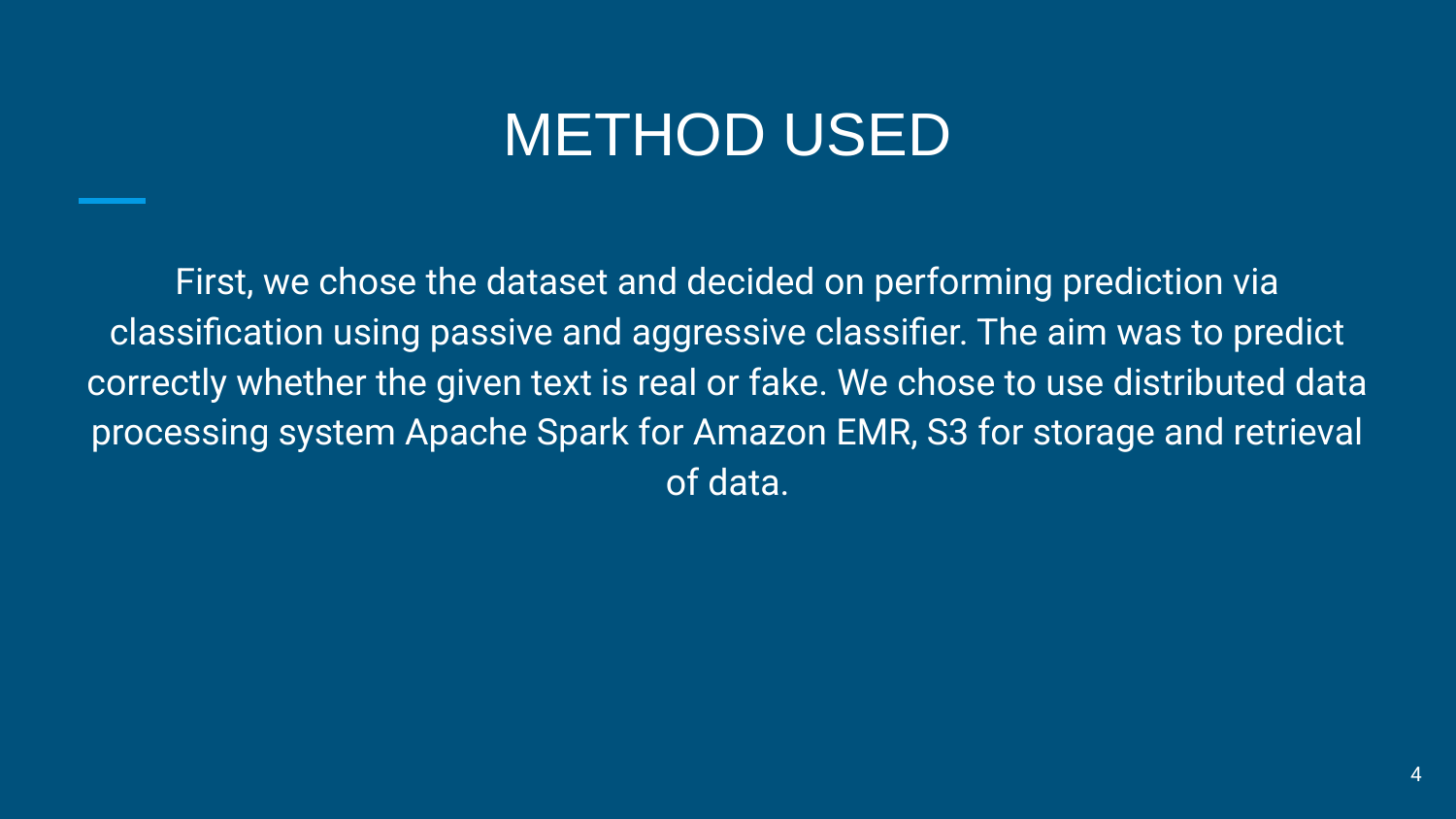

# METHOD USED
First, we chose the dataset and decided on performing prediction via classification using passive and aggressive classifier. The aim was to predict correctly whether the given text is real or fake. We chose to use distributed data processing system Apache Spark for Amazon EMR, S3 for storage and retrieval of data.
4